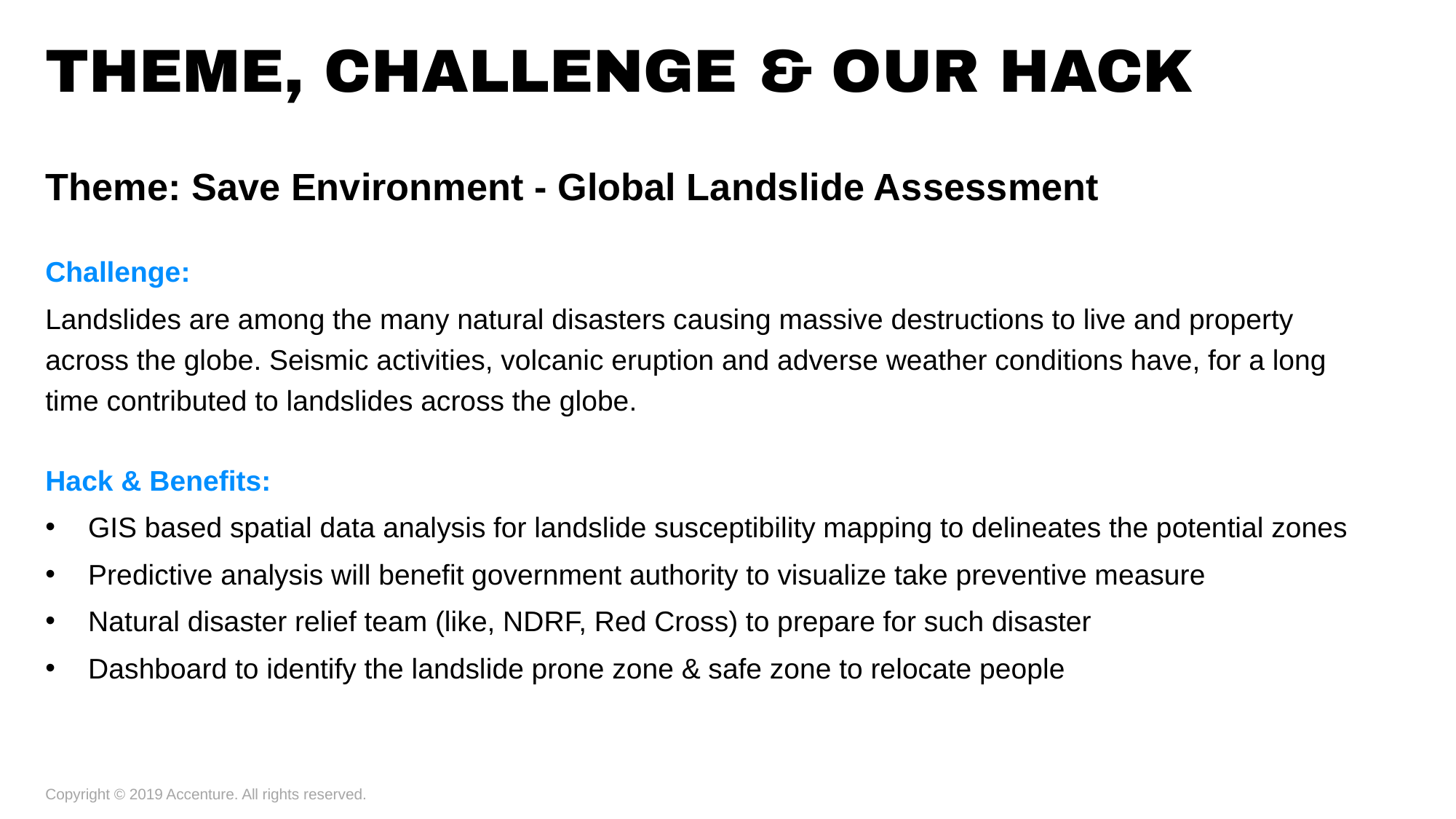

# Theme, challenge & our hack

Theme: Save Environment - Global Landslide Assessment

Challenge:
Landslides are among the many natural disasters causing massive destructions to live and property across the globe. Seismic activities, volcanic eruption and adverse weather conditions have, for a long time contributed to landslides across the globe.

Hack & Benefits:
GIS based spatial data analysis for landslide susceptibility mapping to delineates the potential zones
Predictive analysis will benefit government authority to visualize take preventive measure
Natural disaster relief team (like, NDRF, Red Cross) to prepare for such disaster
Dashboard to identify the landslide prone zone & safe zone to relocate people
Copyright © 2019 Accenture. All rights reserved.